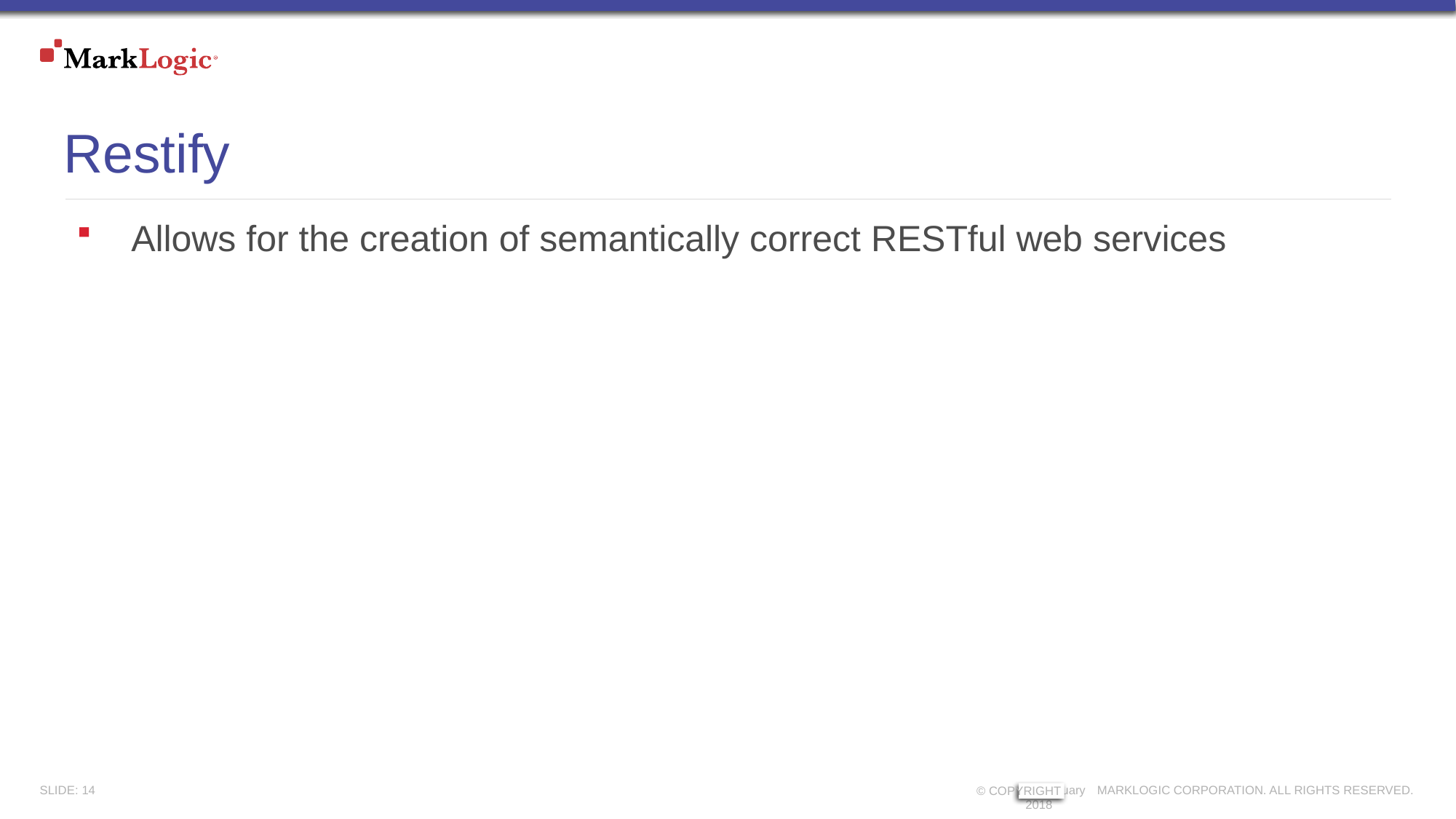

# Restify
Allows for the creation of semantically correct RESTful web services